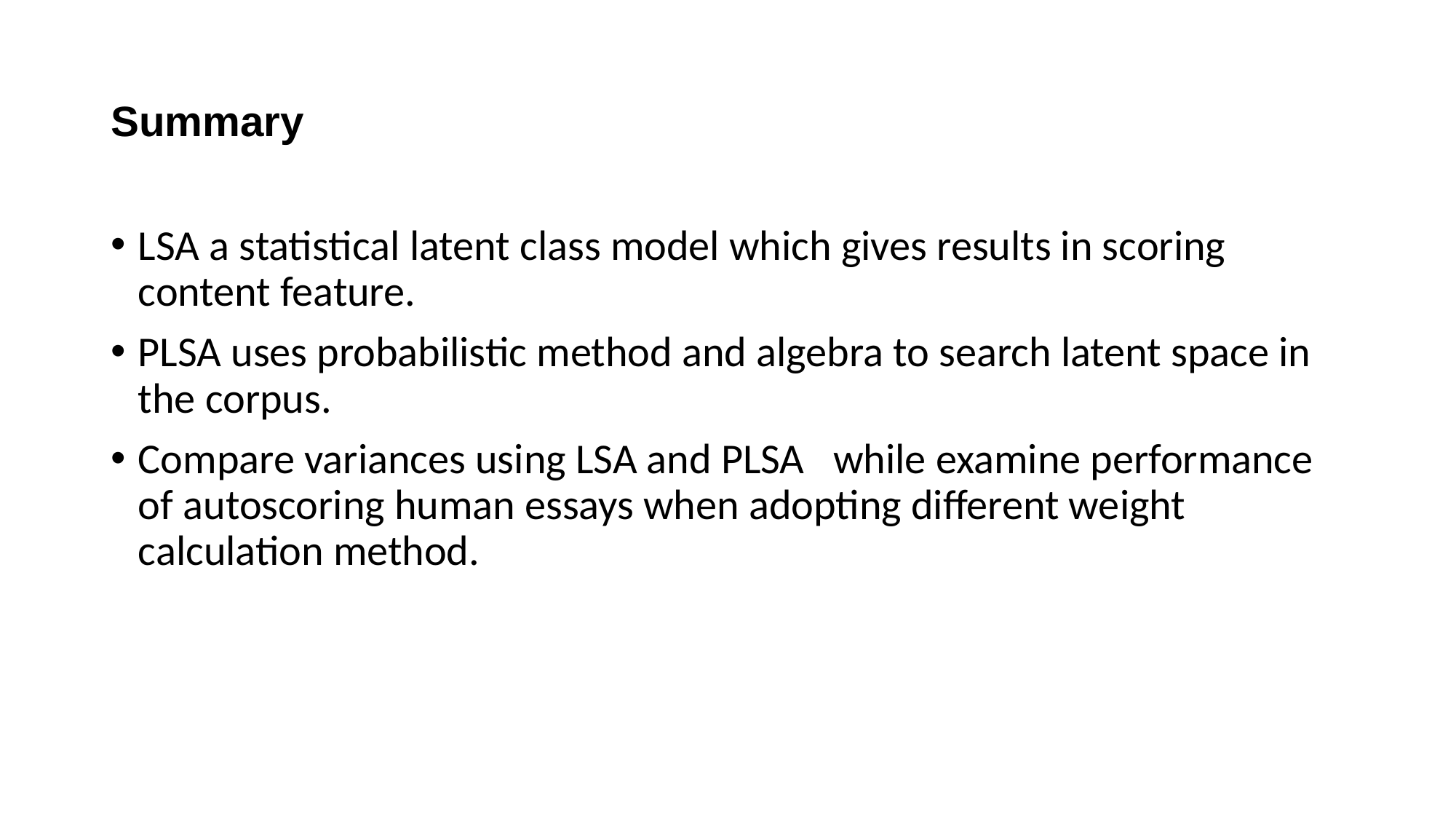

# Summary
LSA a statistical latent class model which gives results in scoring content feature.
PLSA uses probabilistic method and algebra to search latent space in the corpus.
Compare variances using LSA and PLSA   while examine performance of autoscoring human essays when adopting different weight calculation method.